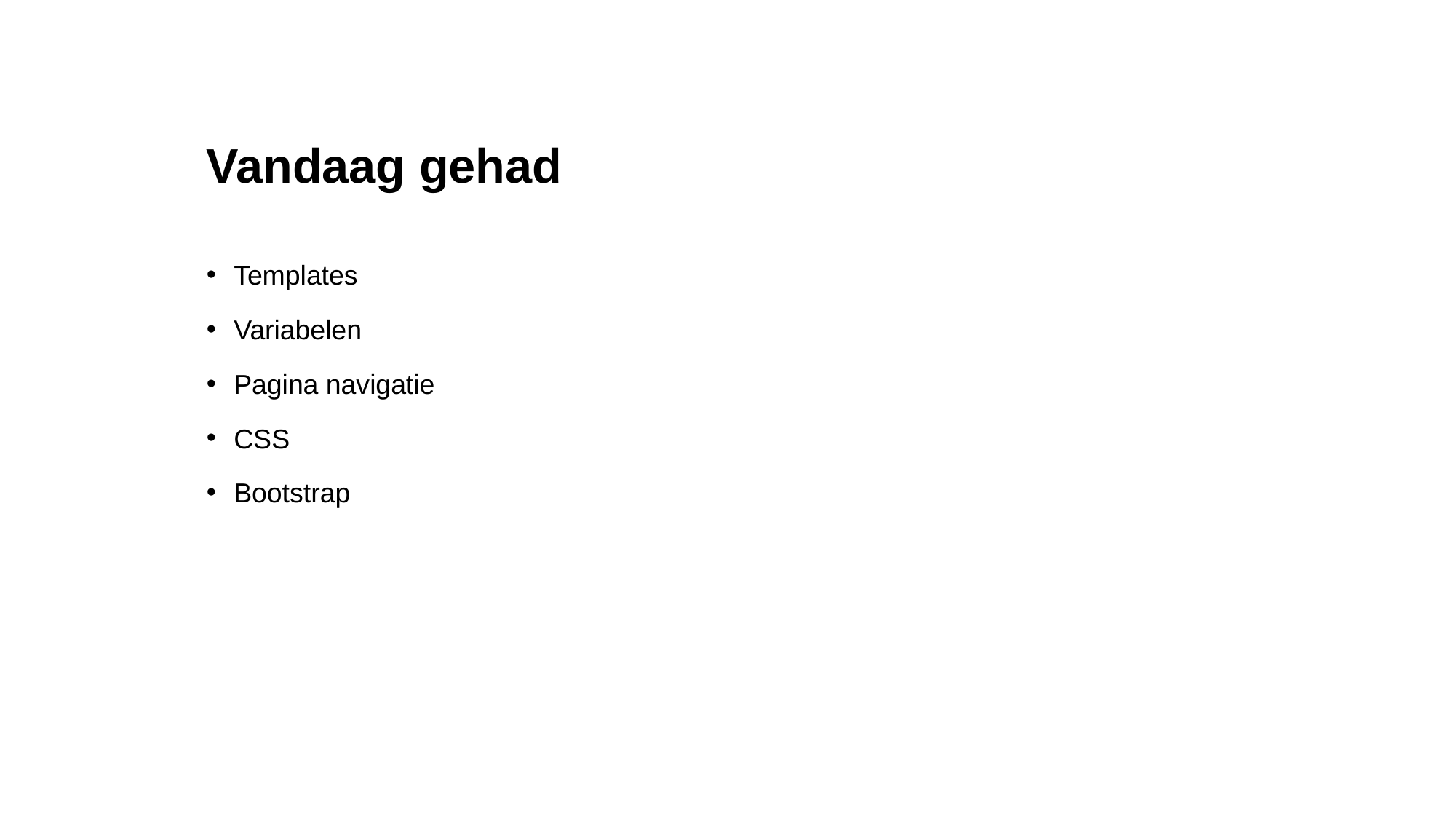

# Vandaag gehad
Templates
Variabelen
Pagina navigatie
CSS
Bootstrap